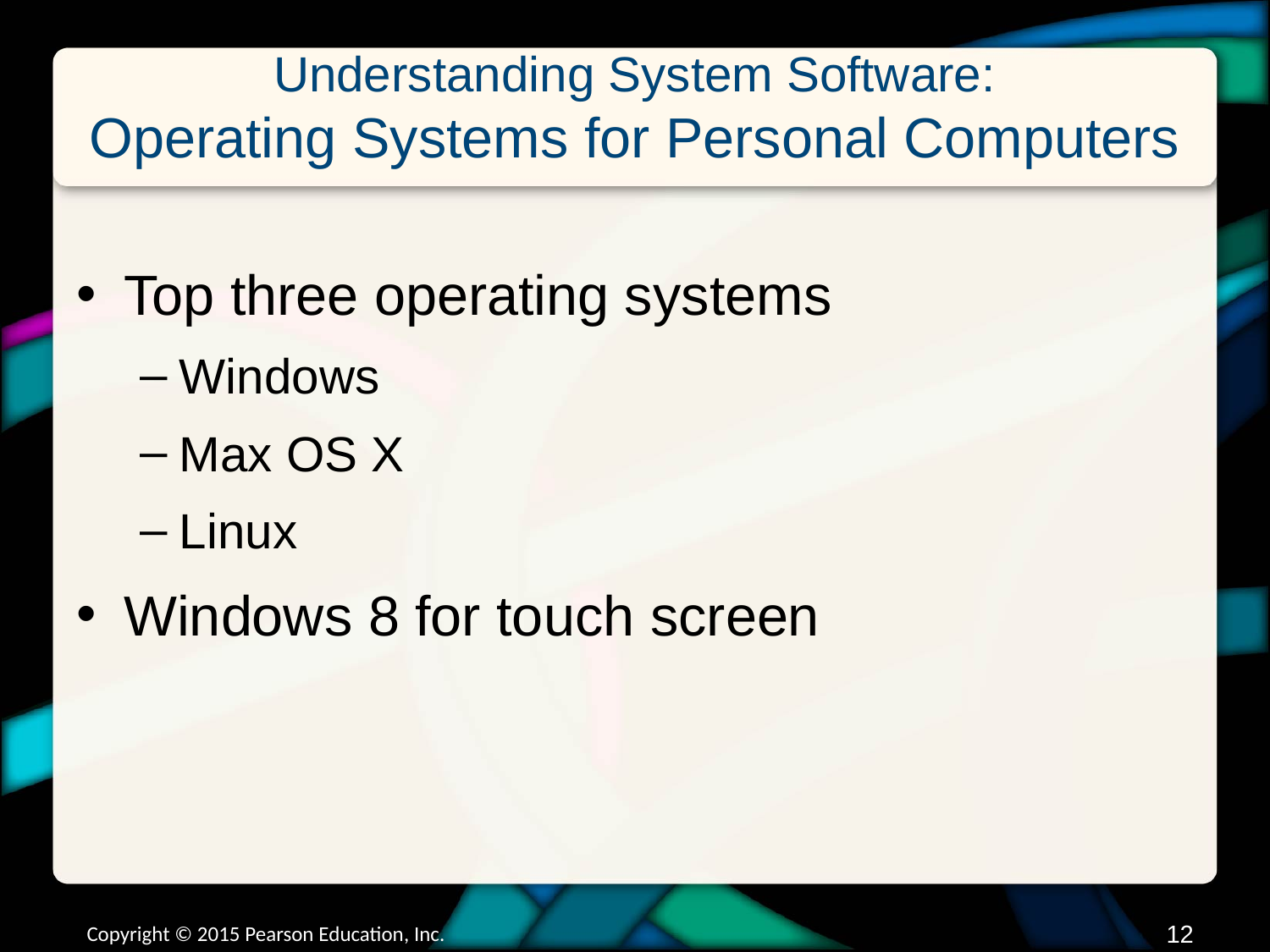

# Understanding System Software: Operating Systems for Personal Computers
Top three operating systems
Windows
Max OS X
Linux
Windows 8 for touch screen

Copyright © 2015 Pearson Education, Inc.
12